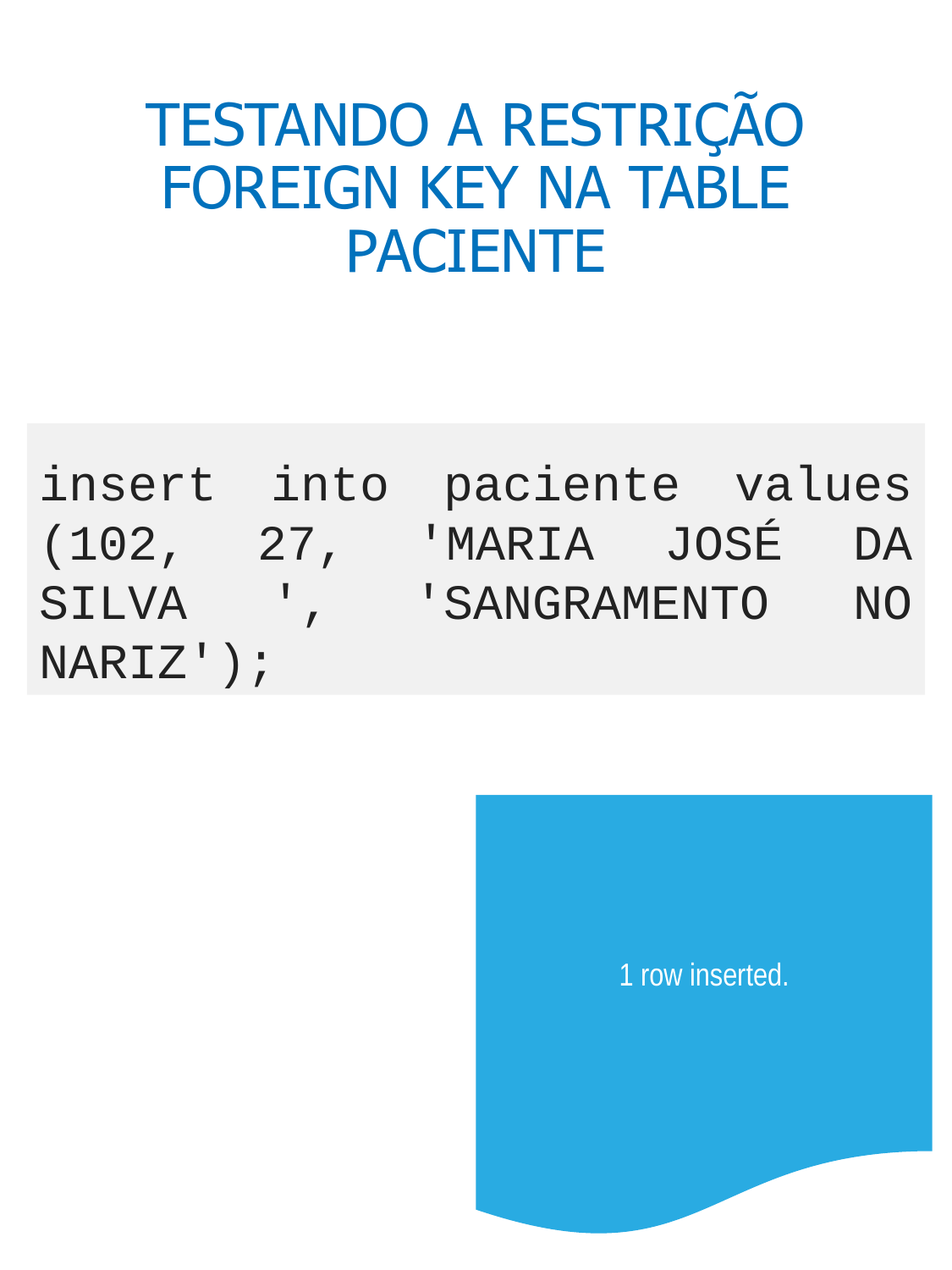

# TESTANDO A RESTRIÇÃO FOREIGN KEY NA TABLE PACIENTE
insert into paciente values (102, 27, 'MARIA JOSÉ DA SILVA ', 'SANGRAMENTO NO NARIZ');
1 row inserted.